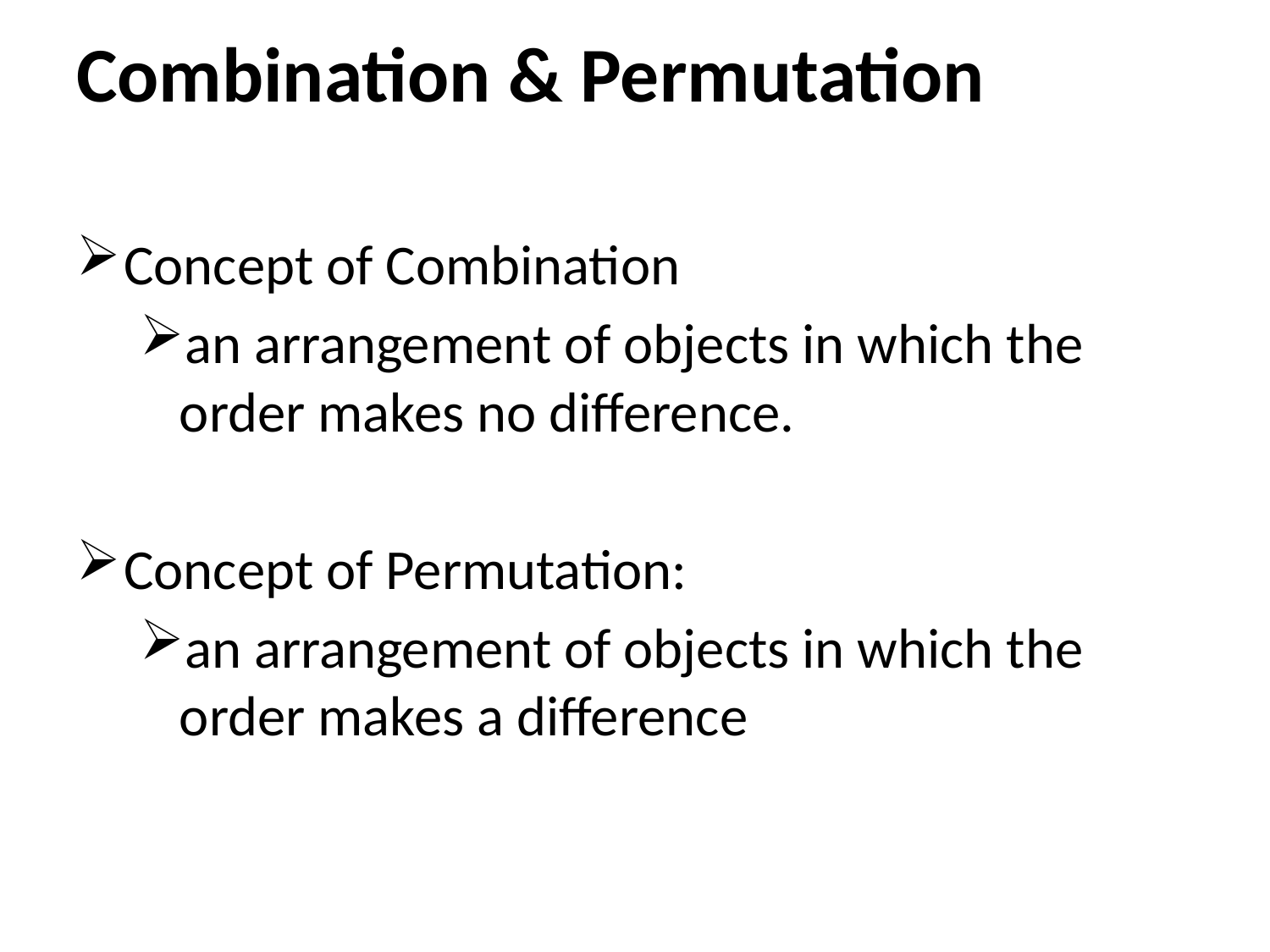

# Combination & Permutation
Concept of Combination
an arrangement of objects in which the order makes no difference.

Concept of Permutation:
an arrangement of objects in which the order makes a difference